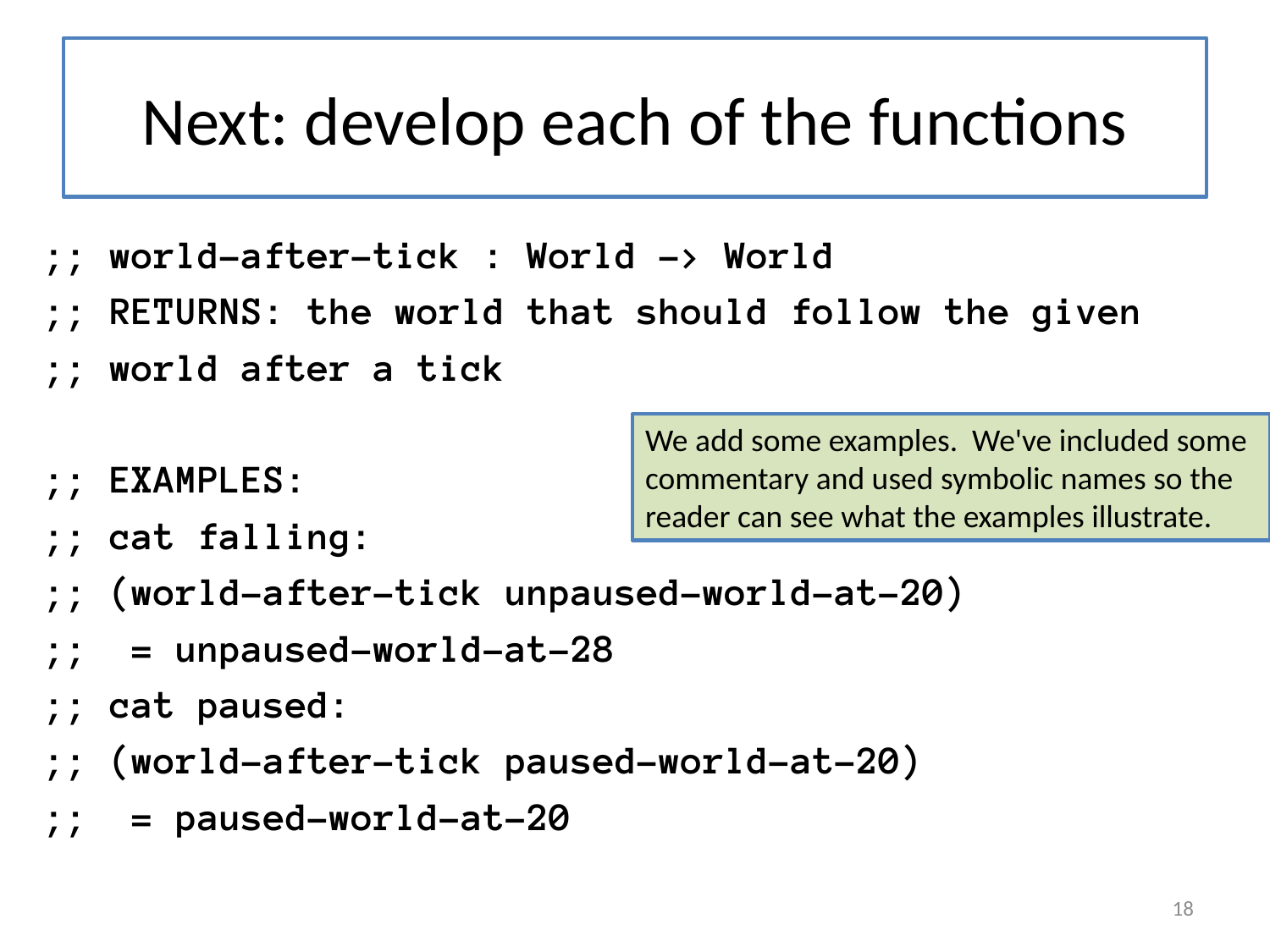

# Next: develop each of the functions
;; world-after-tick : World -> World
;; RETURNS: the world that should follow the given
;; world after a tick

;; EXAMPLES:
;; cat falling:
;; (world-after-tick unpaused-world-at-20)
;;  = unpaused-world-at-28
;; cat paused:
;; (world-after-tick paused-world-at-20)
;;  = paused-world-at-20
We add some examples.  We've included some commentary and used symbolic names so the reader can see what the examples illustrate.
18